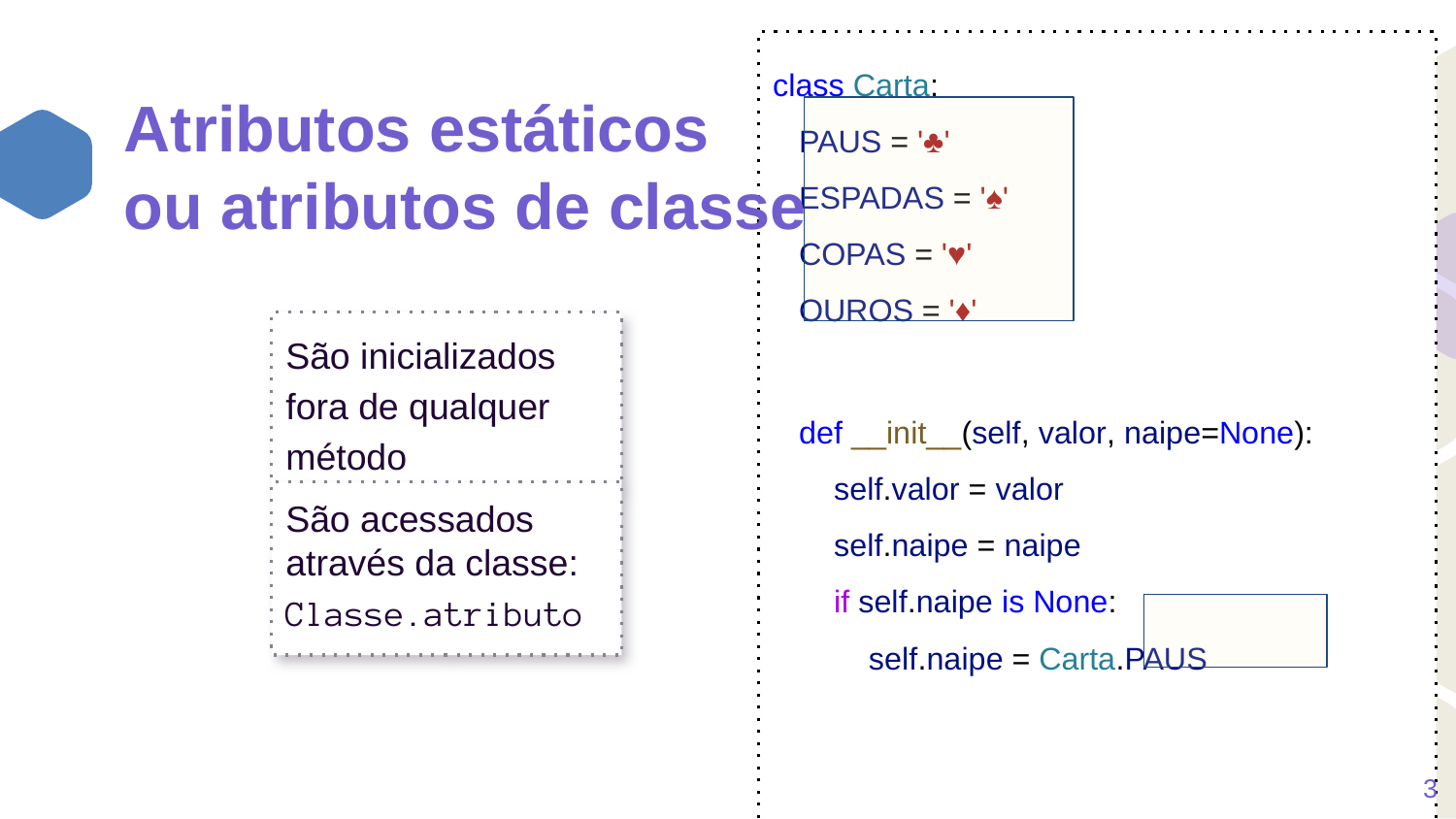

class Carta:
   PAUS = '♣️'
   ESPADAS = '♠️'
   COPAS = '♥️'
   OUROS = '♦️'

   def __init__(self, valor, naipe=None):
       self.valor = valor
       self.naipe = naipe
       if self.naipe is None:
           self.naipe = Carta.PAUS

Atributos estáticos
ou atributos de classe
São inicializados fora de qualquer método
São acessados através da classe:
Classe.atributo

3